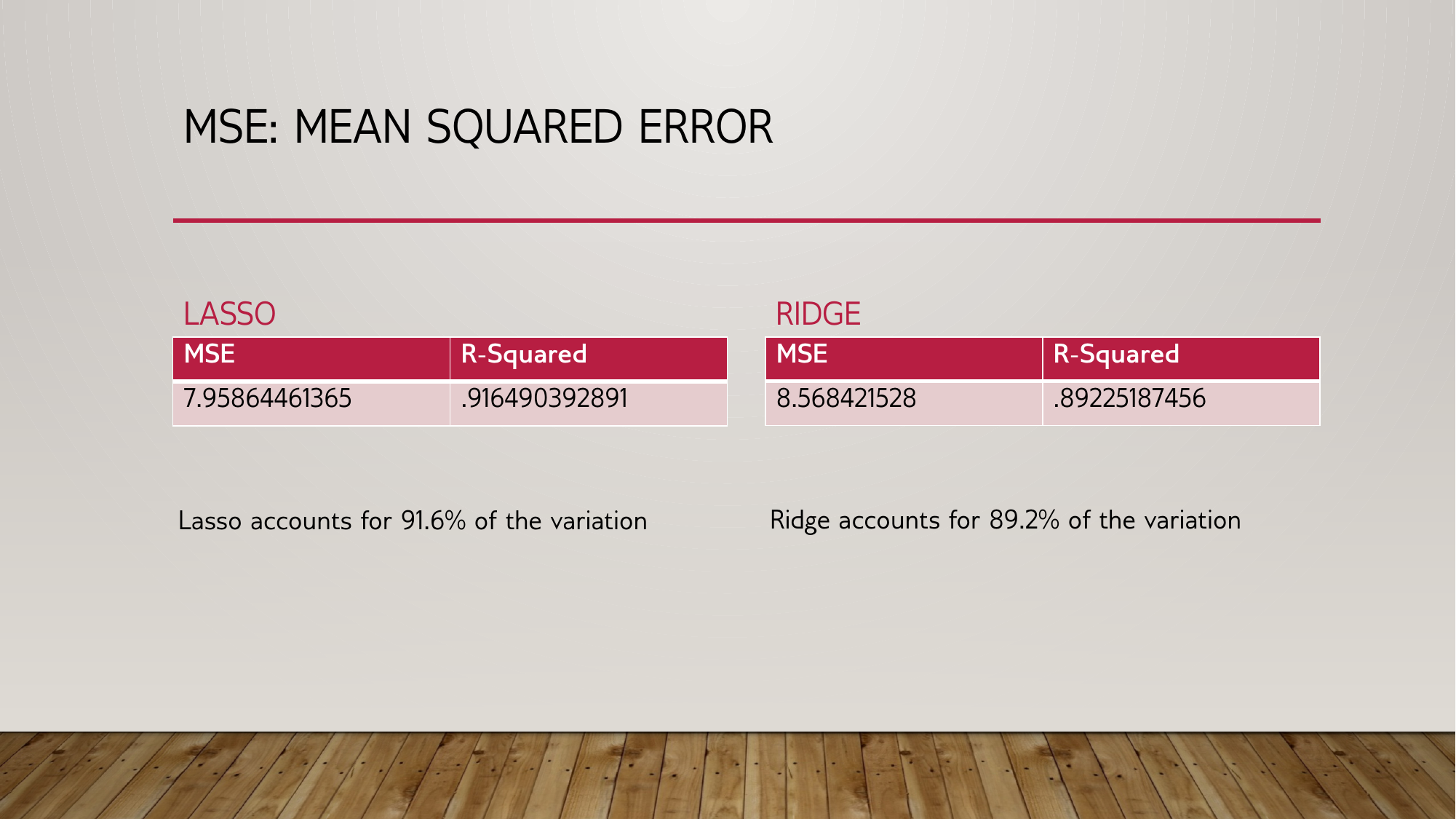

# MSE: Mean Squared Error
Lasso
Ridge
| MSE | R-Squared |
| --- | --- |
| 8.568421528 | .89225187456 |
| MSE | R-Squared |
| --- | --- |
| 7.95864461365 | .916490392891 |
Ridge accounts for 89.2% of the variation
Lasso accounts for 91.6% of the variation